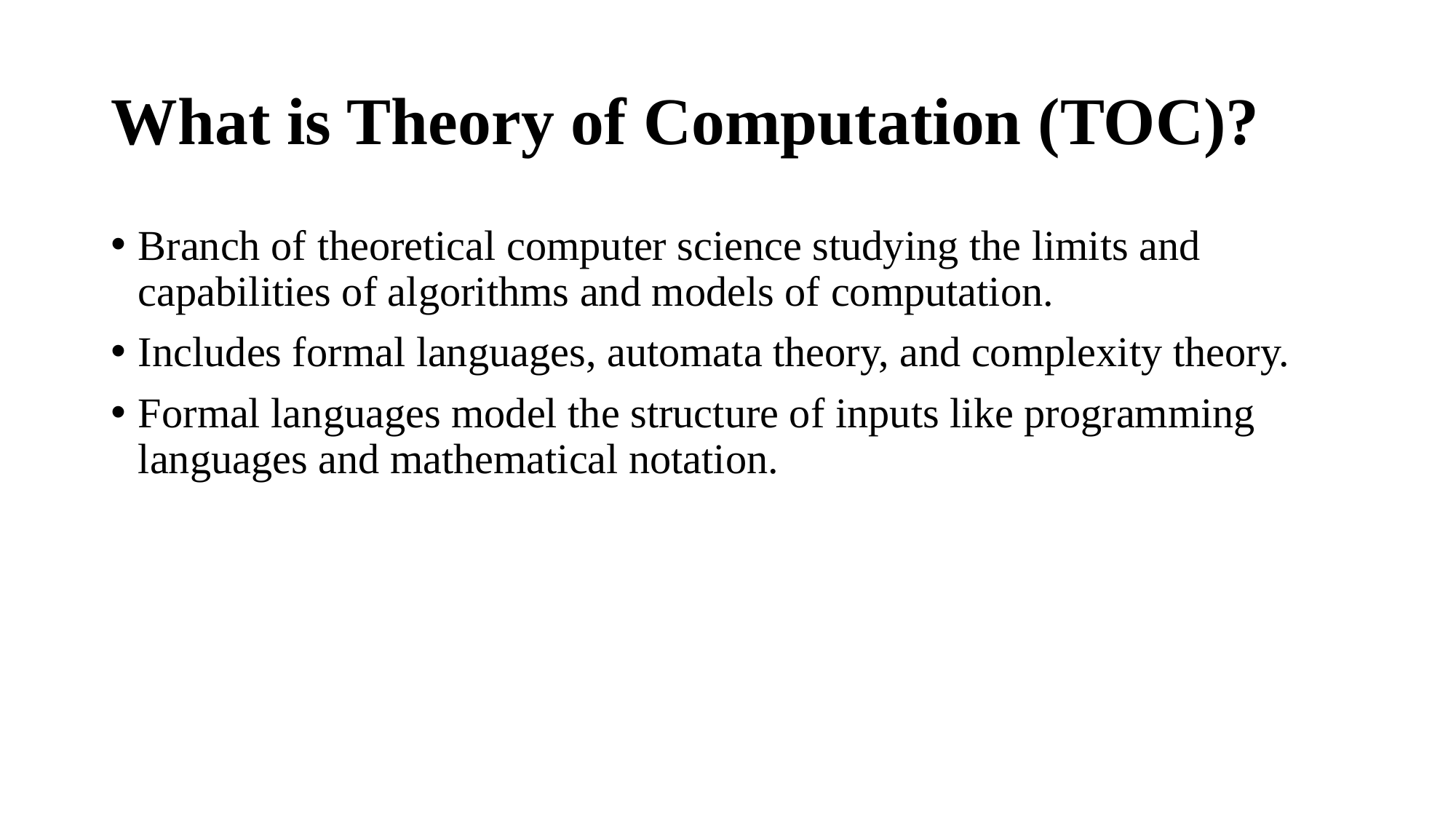

# What is Theory of Computation (TOC)?
Branch of theoretical computer science studying the limits and capabilities of algorithms and models of computation.
Includes formal languages, automata theory, and complexity theory.
Formal languages model the structure of inputs like programming languages and mathematical notation.​